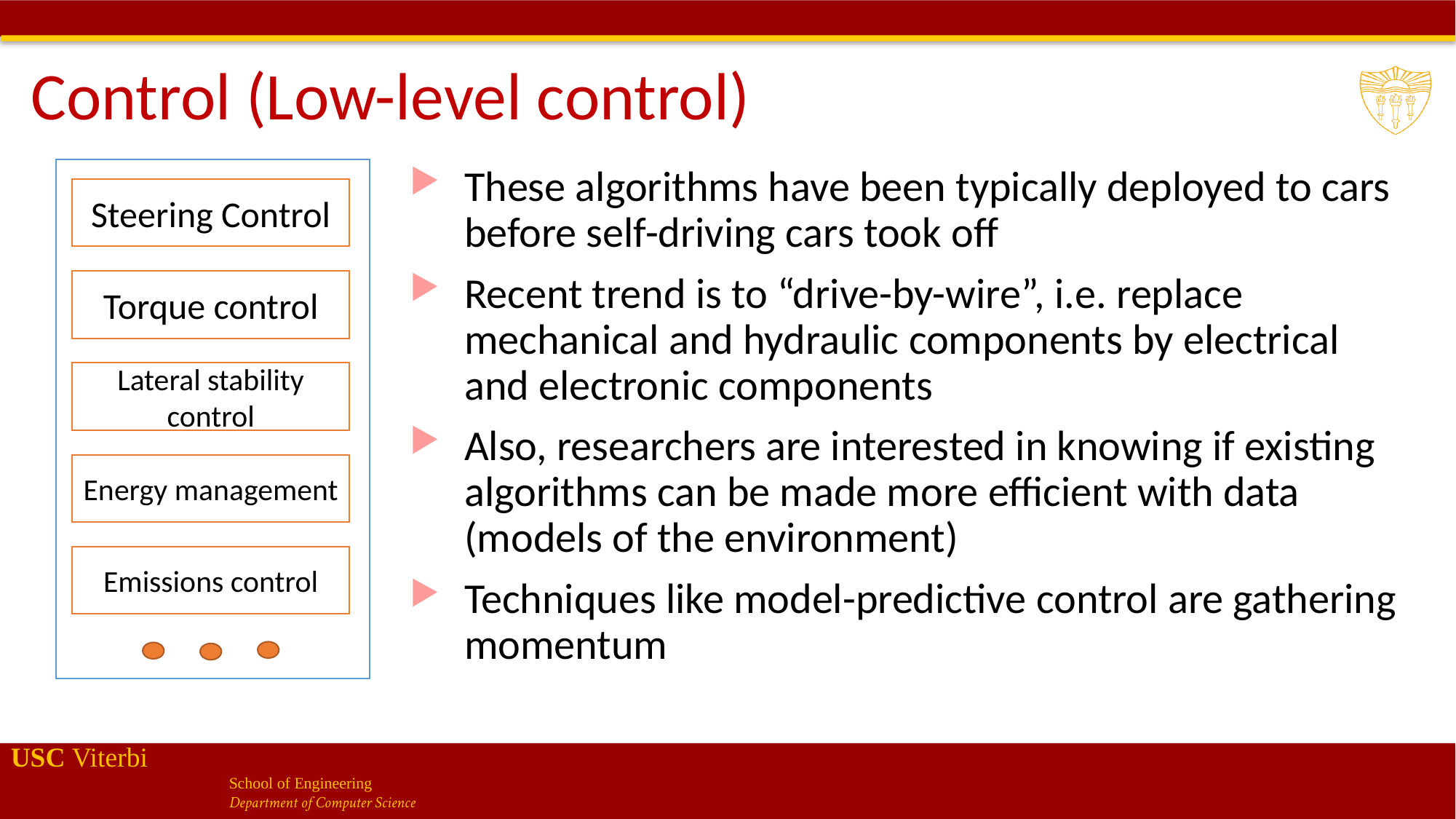

# Control (Low-level control)

These algorithms have been typically deployed to cars before self-driving cars took off
Recent trend is to “drive-by-wire”, i.e. replace mechanical and hydraulic components by electrical and electronic components
Also, researchers are interested in knowing if existing algorithms can be made more efficient with data (models of the environment)
Techniques like model-predictive control are gathering momentum

Steering Control
Torque control
Lateral stability control
Energy management
Emissions control

9